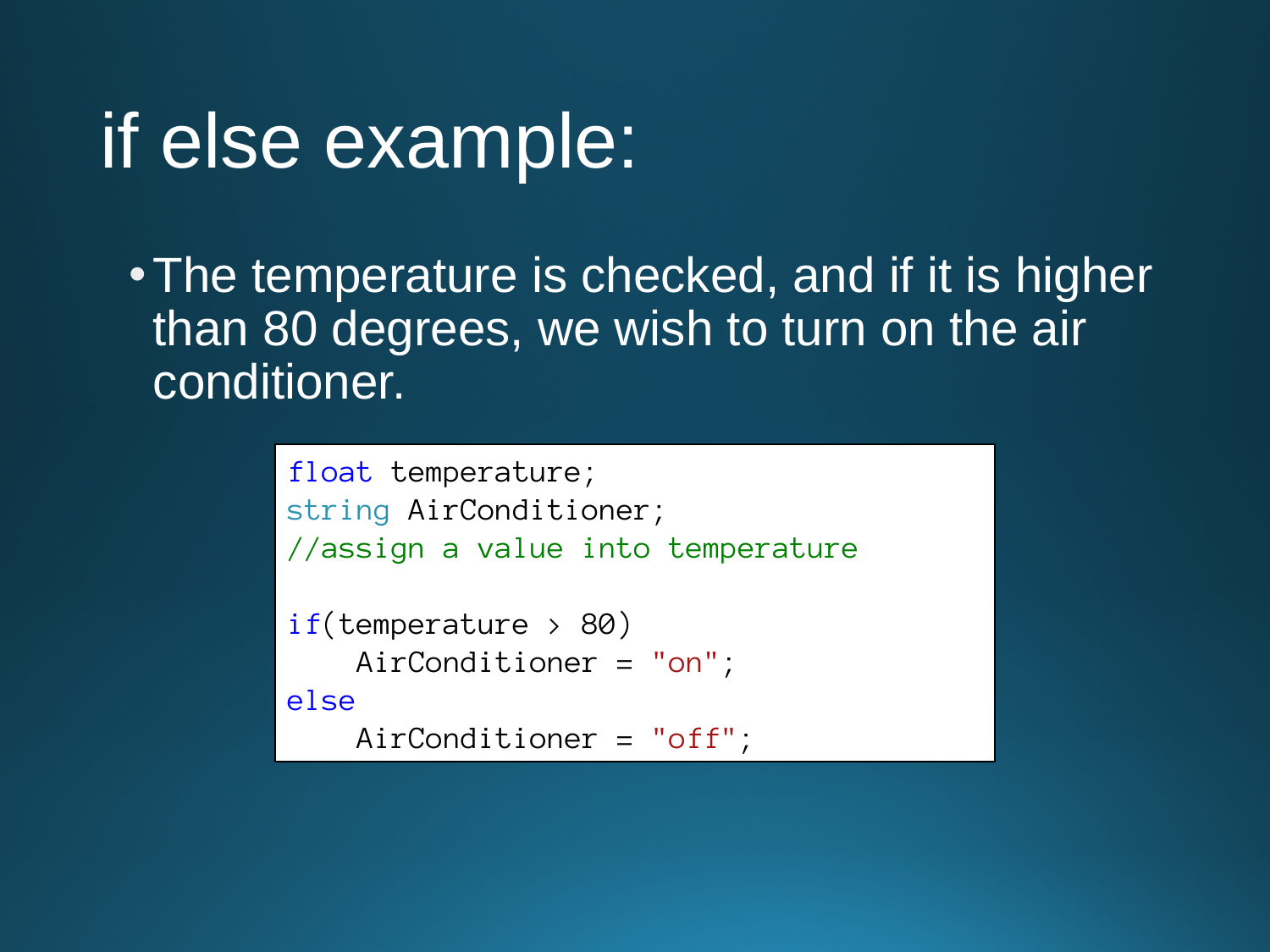

# if else example:
The temperature is checked, and if it is higher than 80 degrees, we wish to turn on the air conditioner.
float temperature;
string AirConditioner;
//assign a value into temperature

if(temperature > 80)
    AirConditioner = "on";
else
    AirConditioner = "off";